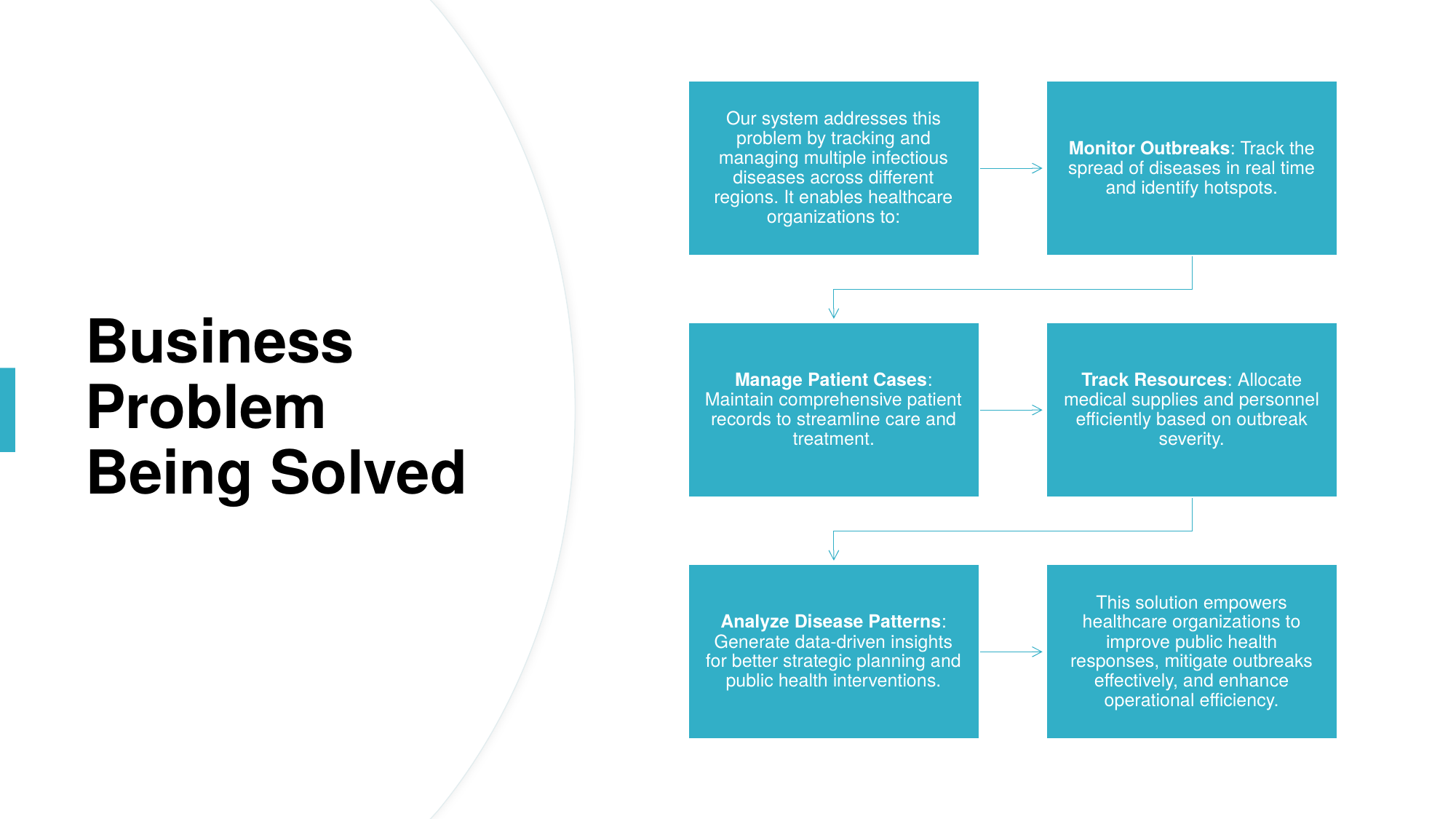

Our system addresses this problem by tracking and managing multiple infectious diseases across different regions. It enables healthcare organizations to:

Monitor Outbreaks: Track the spread of diseases in real time and identify hotspots.

Manage Patient Cases: Maintain comprehensive patient records to streamline care and treatment.

Track Resources: Allocate medical supplies and personnel efficiently based on outbreak severity.

Analyze Disease Patterns: Generate data-driven insights for better strategic planning and public health interventions.
This solution empowers healthcare organizations to improve public health responses, mitigate outbreaks effectively, and enhance operational efficiency.
# Business Problem Being Solved